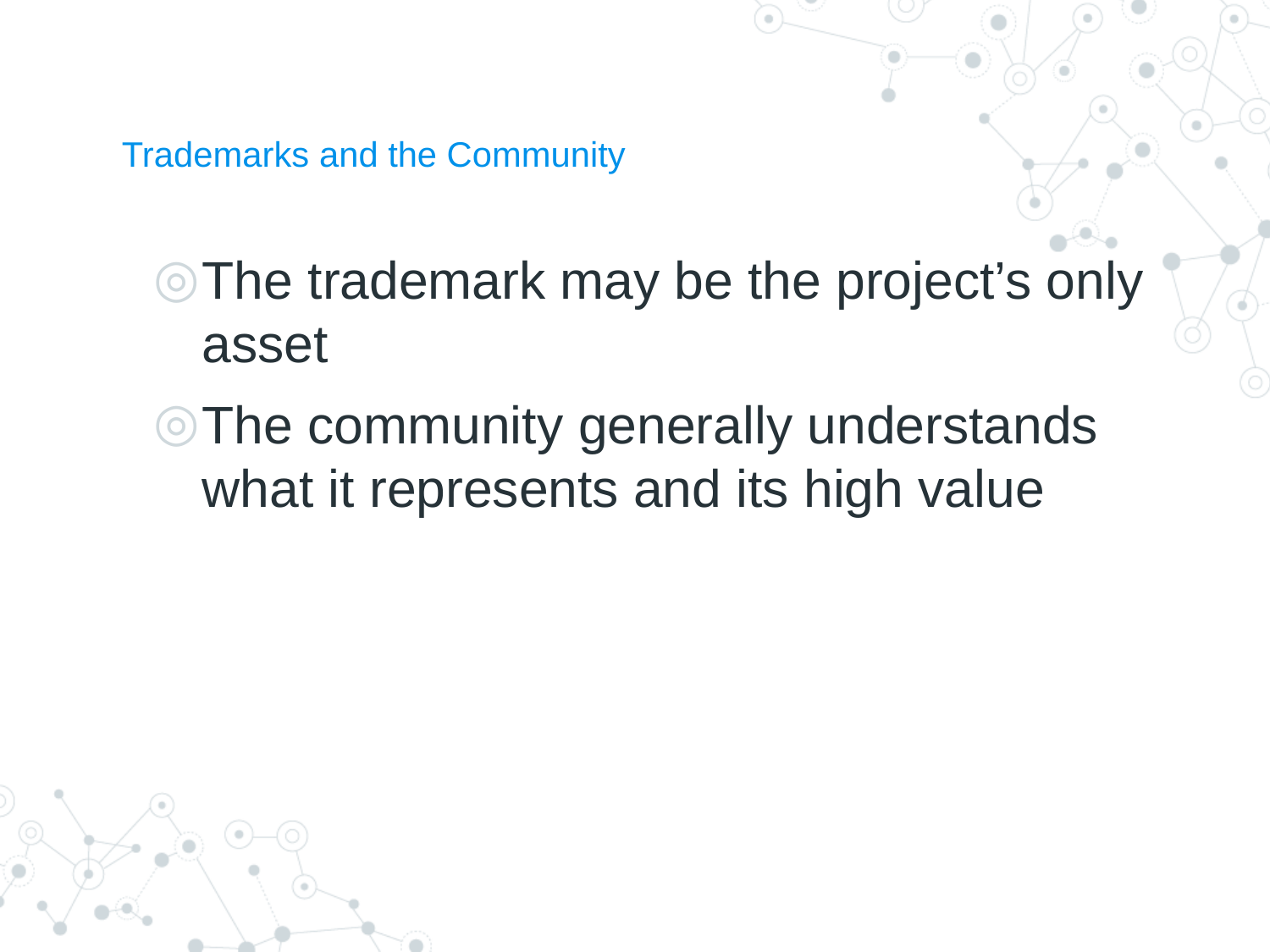

# Trademarks and the Community
The trademark may be the project’s only asset
The community generally understands what it represents and its high value